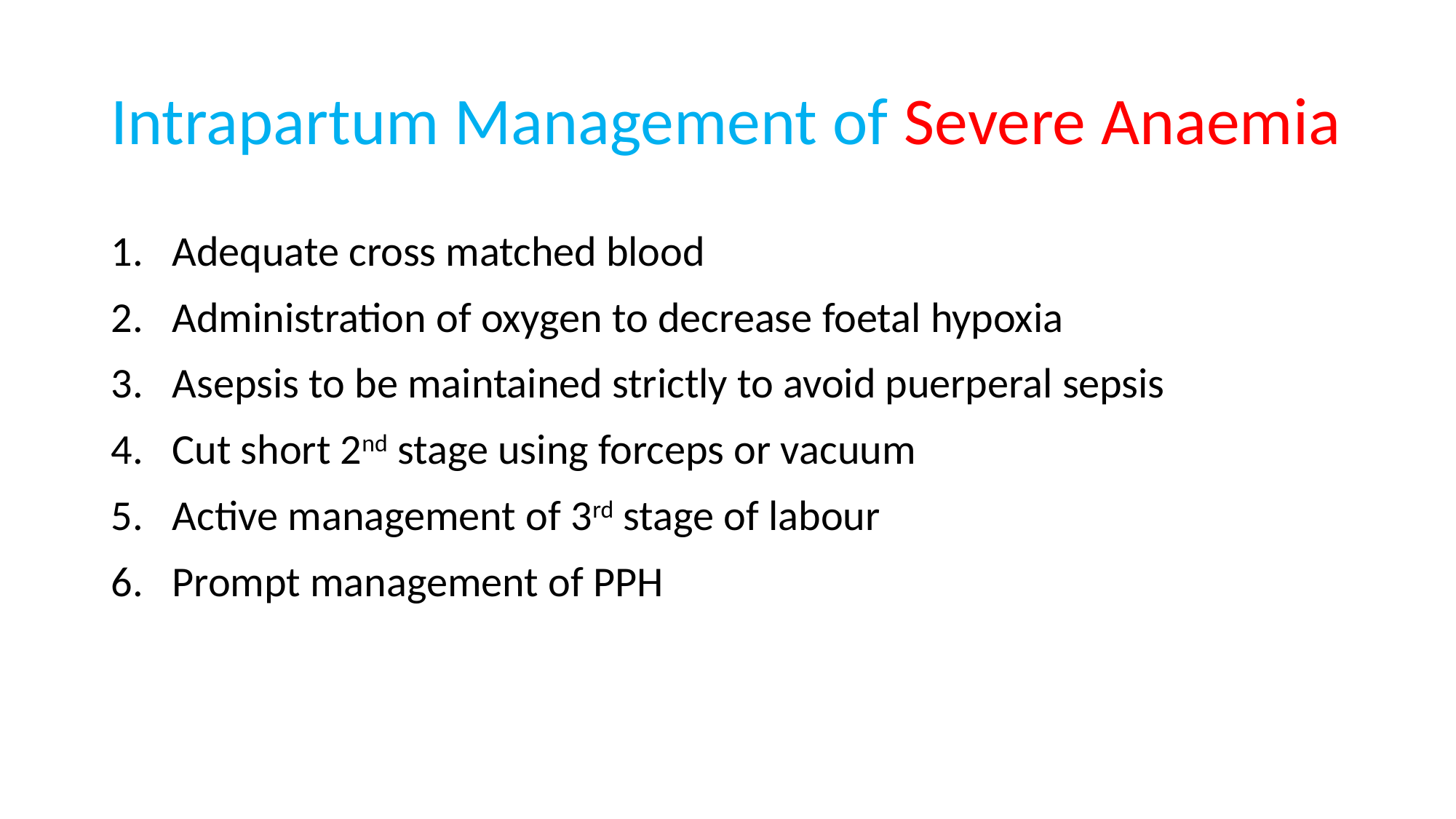

# Intrapartum Management of Severe Anaemia
Adequate cross matched blood
Administration of oxygen to decrease foetal hypoxia
Asepsis to be maintained strictly to avoid puerperal sepsis
Cut short 2nd stage using forceps or vacuum
Active management of 3rd stage of labour
Prompt management of PPH